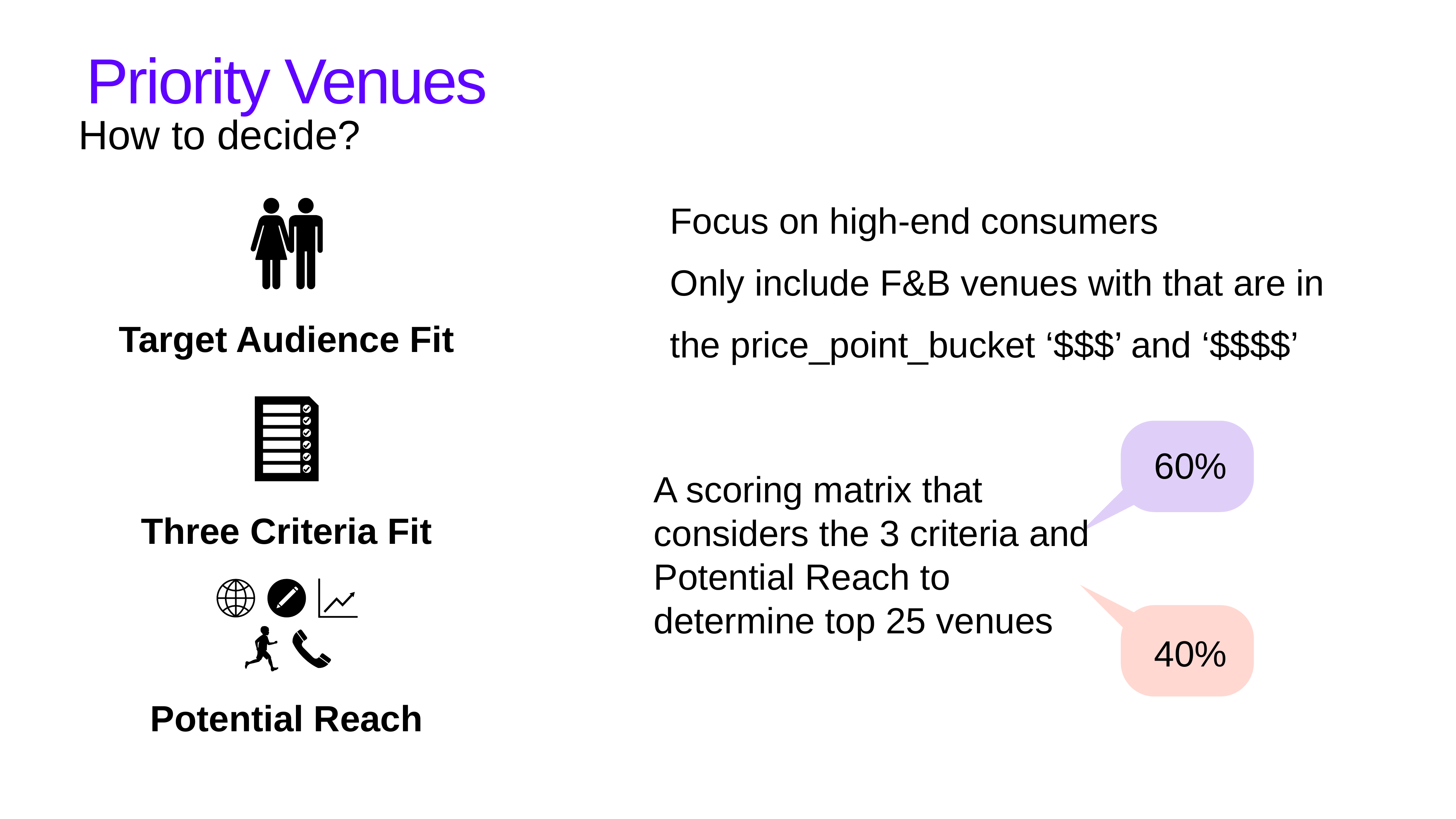

# Priority Venues
How to decide?
Focus on high-end consumers
Only include F&B venues with that are in
the price_point_bucket ‘$$$’ and ‘$$$$’

Target Audience Fit

Three Criteria Fit

60%
A scoring matrix that considers the 3 criteria and Potential Reach to determine top 25 venues

Potential Reach

40%